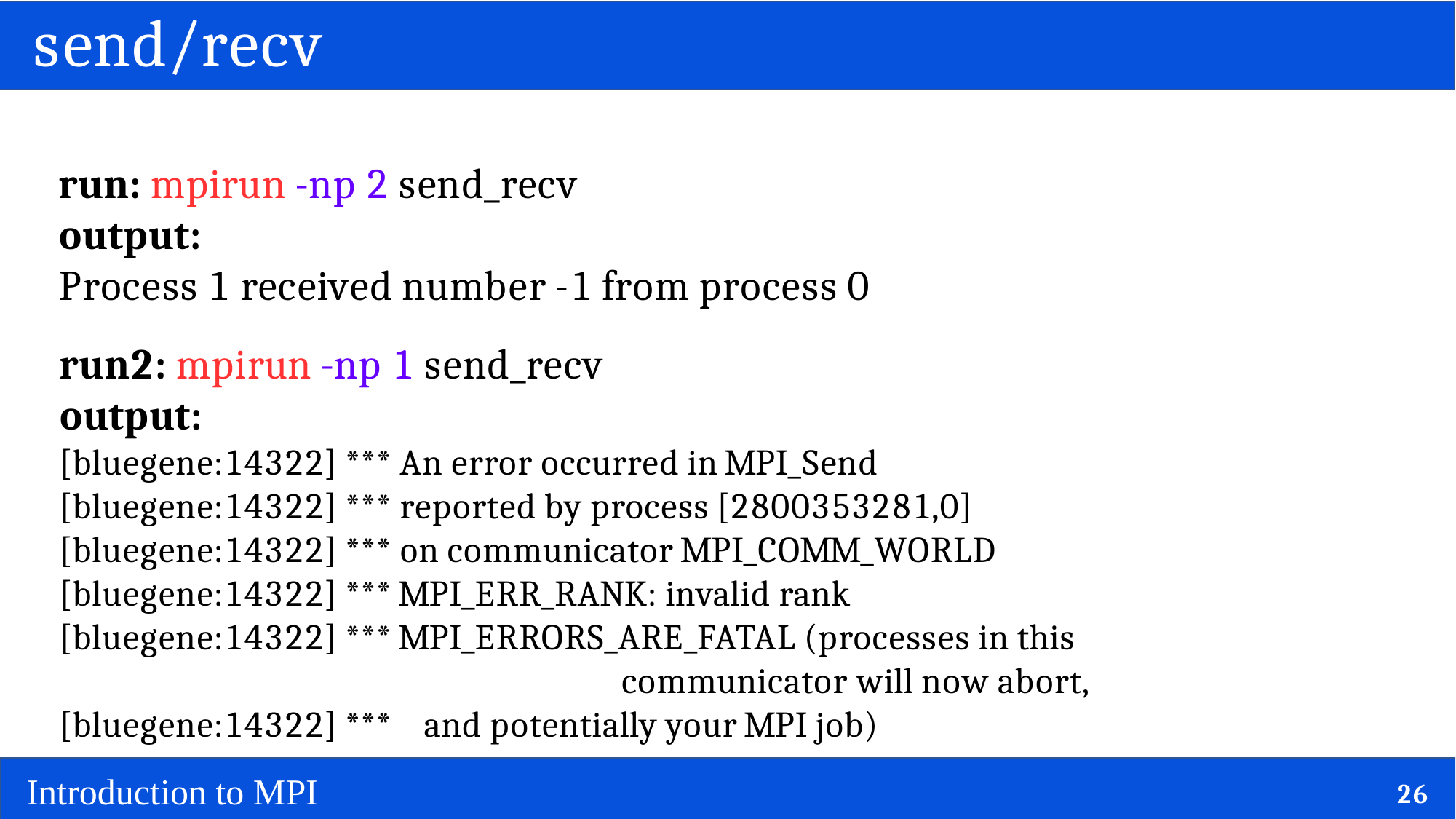

# send/recv
run: mpirun -np 2 send_recv
output:
Process 1 received number -1 from process 0
run2: mpirun -np 1 send_recv
output:
[bluegene:14322] *** An error occurred in MPI_Send
[bluegene:14322] *** reported by process [2800353281,0]
[bluegene:14322] *** on communicator MPI_COMM_WORLD
[bluegene:14322] *** MPI_ERR_RANK: invalid rank
[bluegene:14322] *** MPI_ERRORS_ARE_FATAL (processes in this
					  communicator will now abort,
[bluegene:14322] ***    and potentially your MPI job)

26